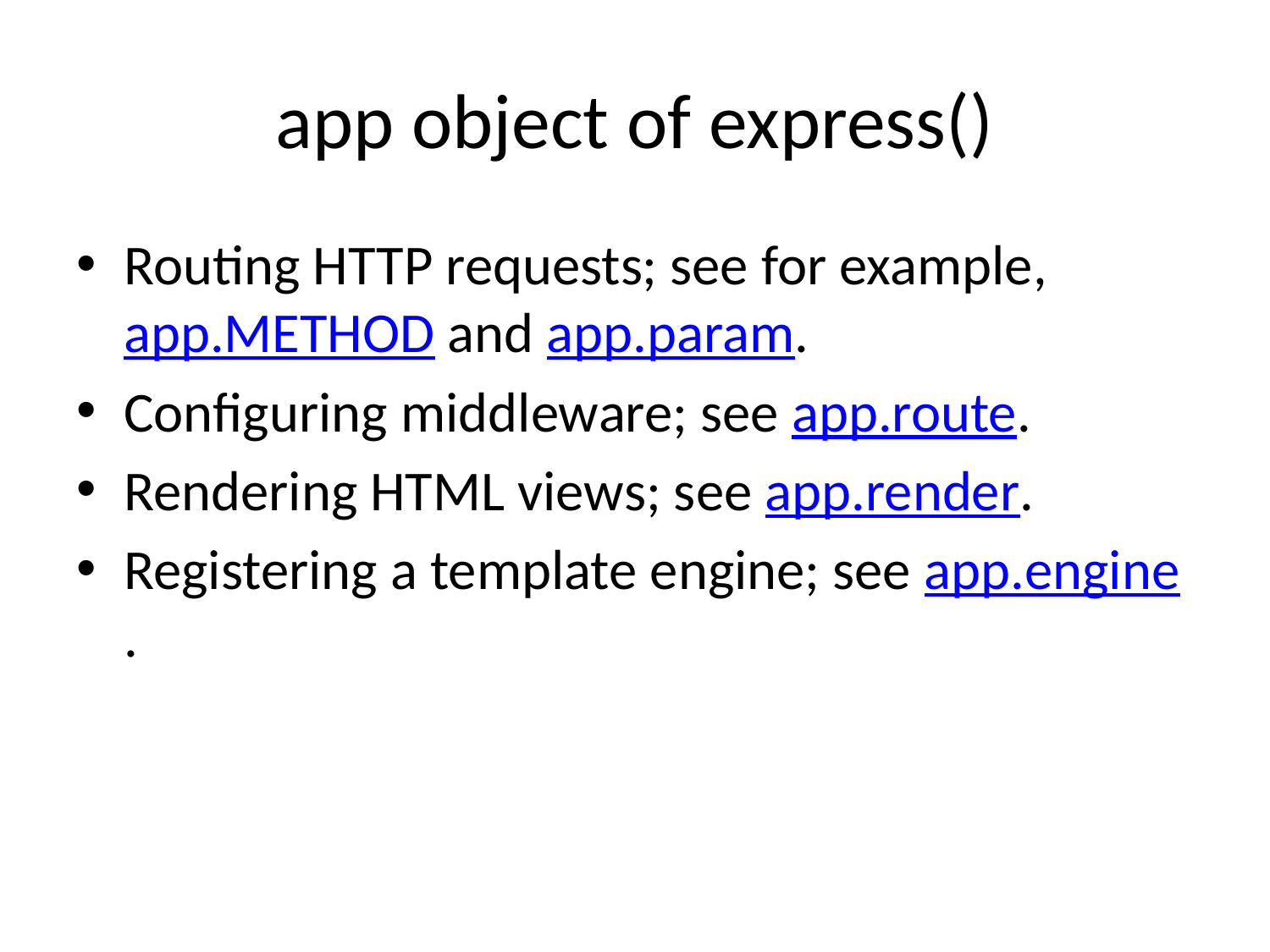

# app object of express()
Routing HTTP requests; see for example, app.METHOD and app.param.
Configuring middleware; see app.route.
Rendering HTML views; see app.render.
Registering a template engine; see app.engine.